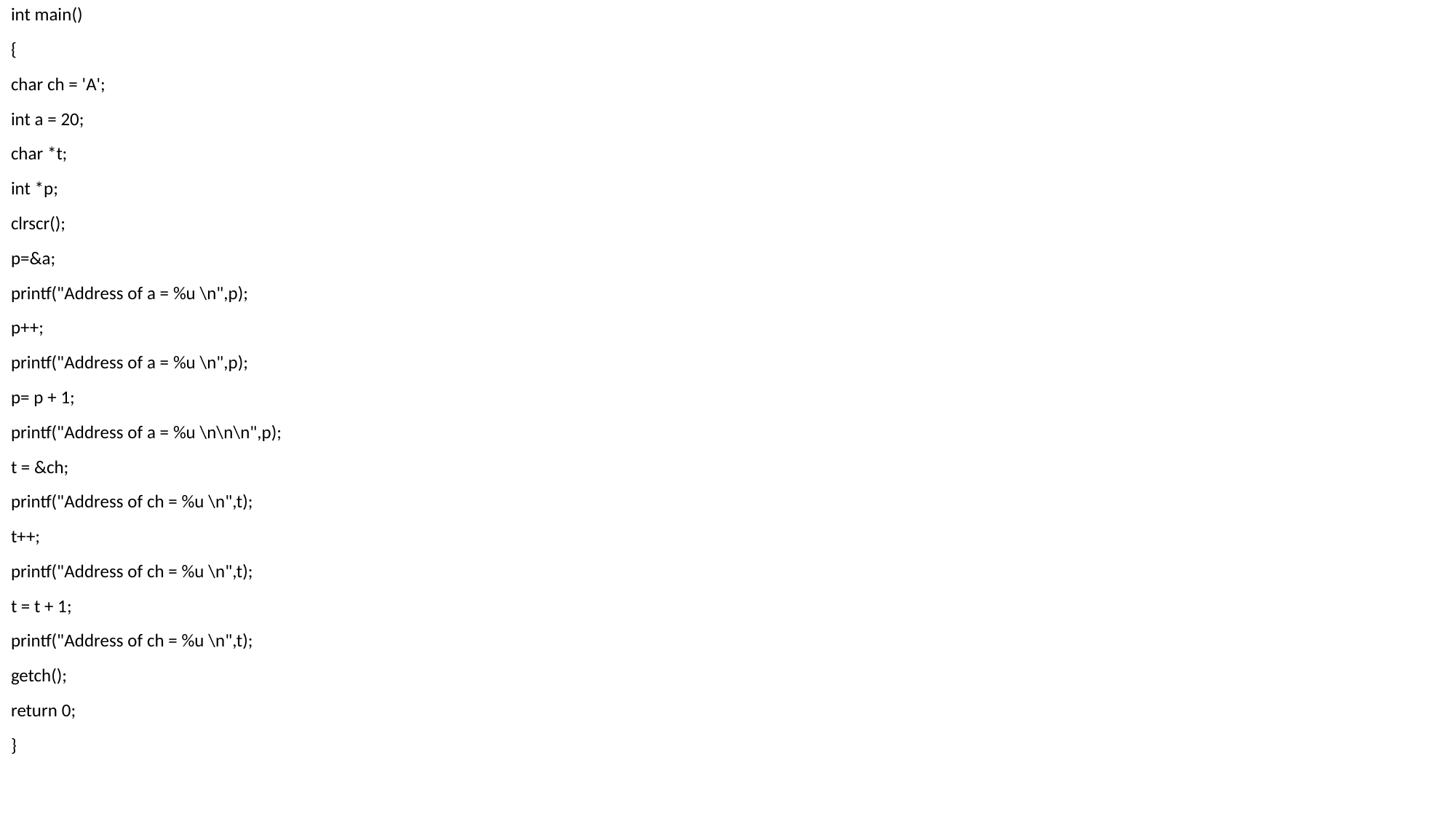

int main()
{
char ch = 'A';
int a = 20;
char *t;
int *p;
clrscr();
p=&a;
printf("Address of a = %u \n",p);
p++;
printf("Address of a = %u \n",p);
p= p + 1;
printf("Address of a = %u \n\n\n",p);
t = &ch;
printf("Address of ch = %u \n",t);
t++;
printf("Address of ch = %u \n",t);
t = t + 1;
printf("Address of ch = %u \n",t);
getch();
return 0;
}